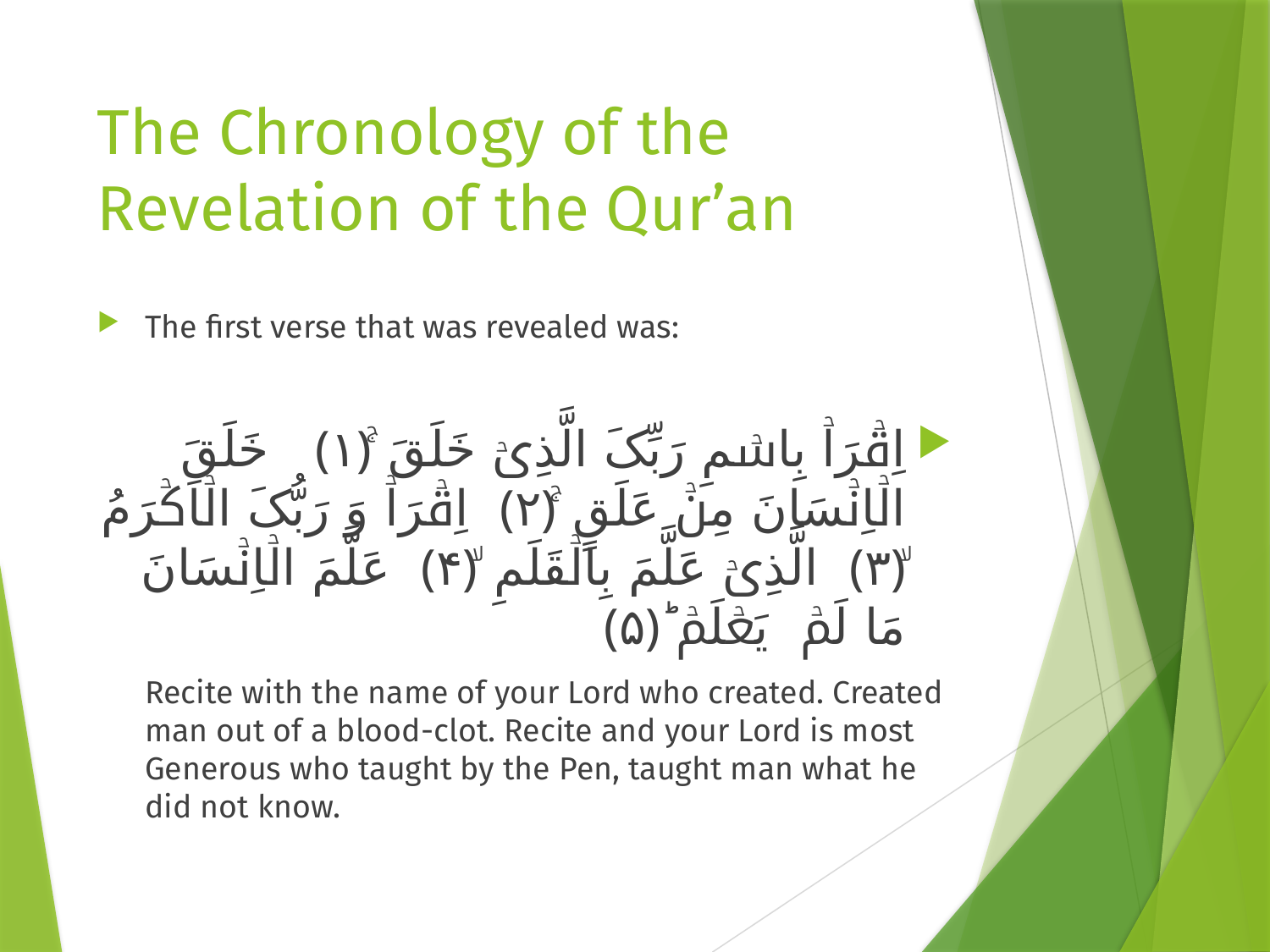

# The Chronology of the Revelation of the Qur’an
The first verse that was revealed was:

اِقۡرَاۡ بِاسۡمِ رَبِّکَ الَّذِیۡ خَلَقَ ۚ﴿۱﴾   خَلَقَ الۡاِنۡسَانَ مِنۡ عَلَقٍ ۚ﴿۲﴾  اِقۡرَاۡ وَ رَبُّکَ الۡاَکۡرَمُ ۙ﴿۳﴾  الَّذِیۡ عَلَّمَ بِالۡقَلَمِ ۙ﴿۴﴾  عَلَّمَ الۡاِنۡسَانَ مَا لَمۡ  یَعۡلَمۡ ؕ﴿۵﴾
	Recite with the name of your Lord who created. Created man out of a blood-clot. Recite and your Lord is most Generous who taught by the Pen, taught man what he did not know.